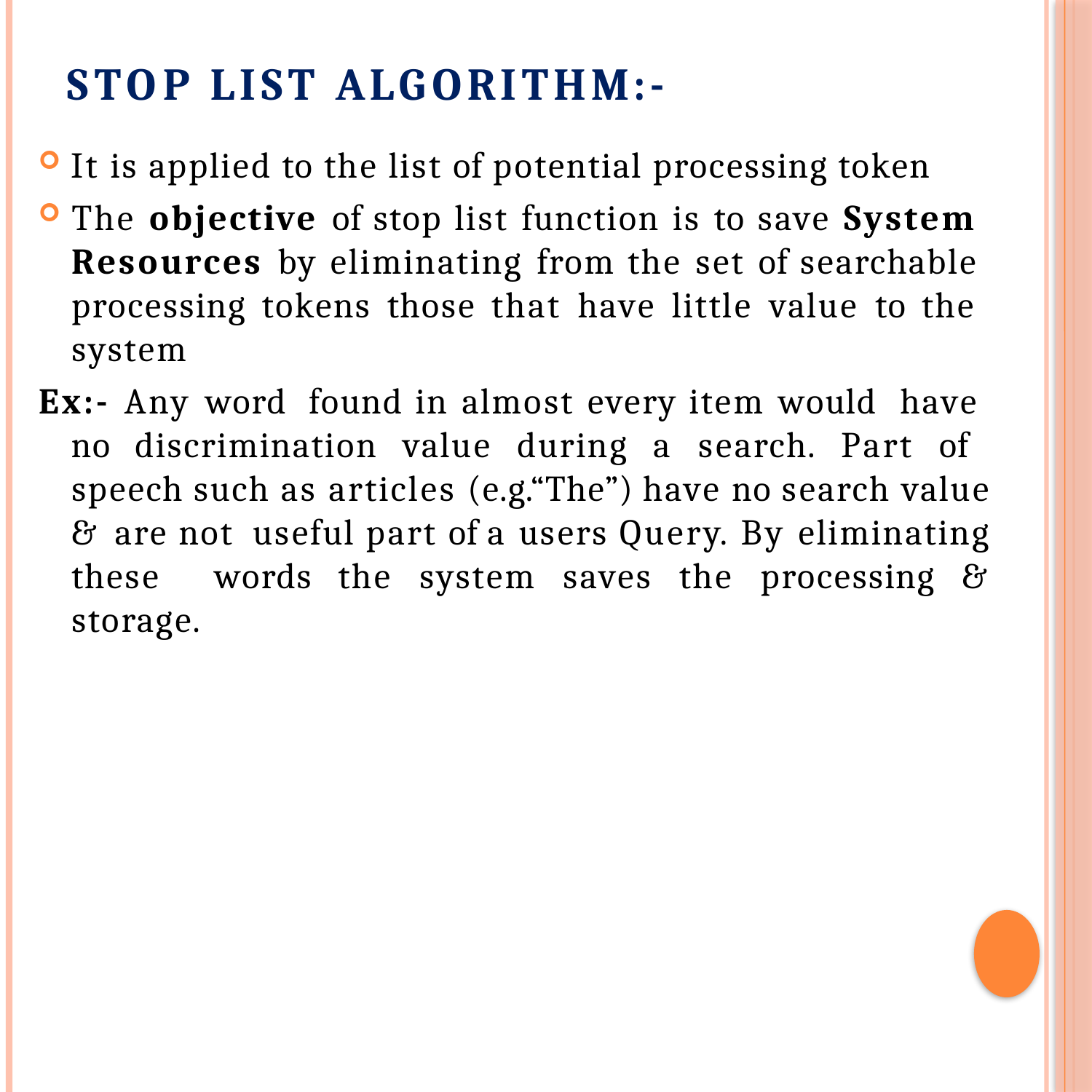

# STOP LIST ALGORITHM:-
It is applied to the list of potential processing token
The objective of stop list function is to save System  Resources by eliminating from the set of searchable  processing tokens those that have little value to the  system
Ex:- Any word  found in almost every item would  have  no discrimination value during a search. Part of  speech such as articles (e.g.“The”) have no search value & are not  useful part of a users Query. By eliminating these  words the system saves the processing & storage.